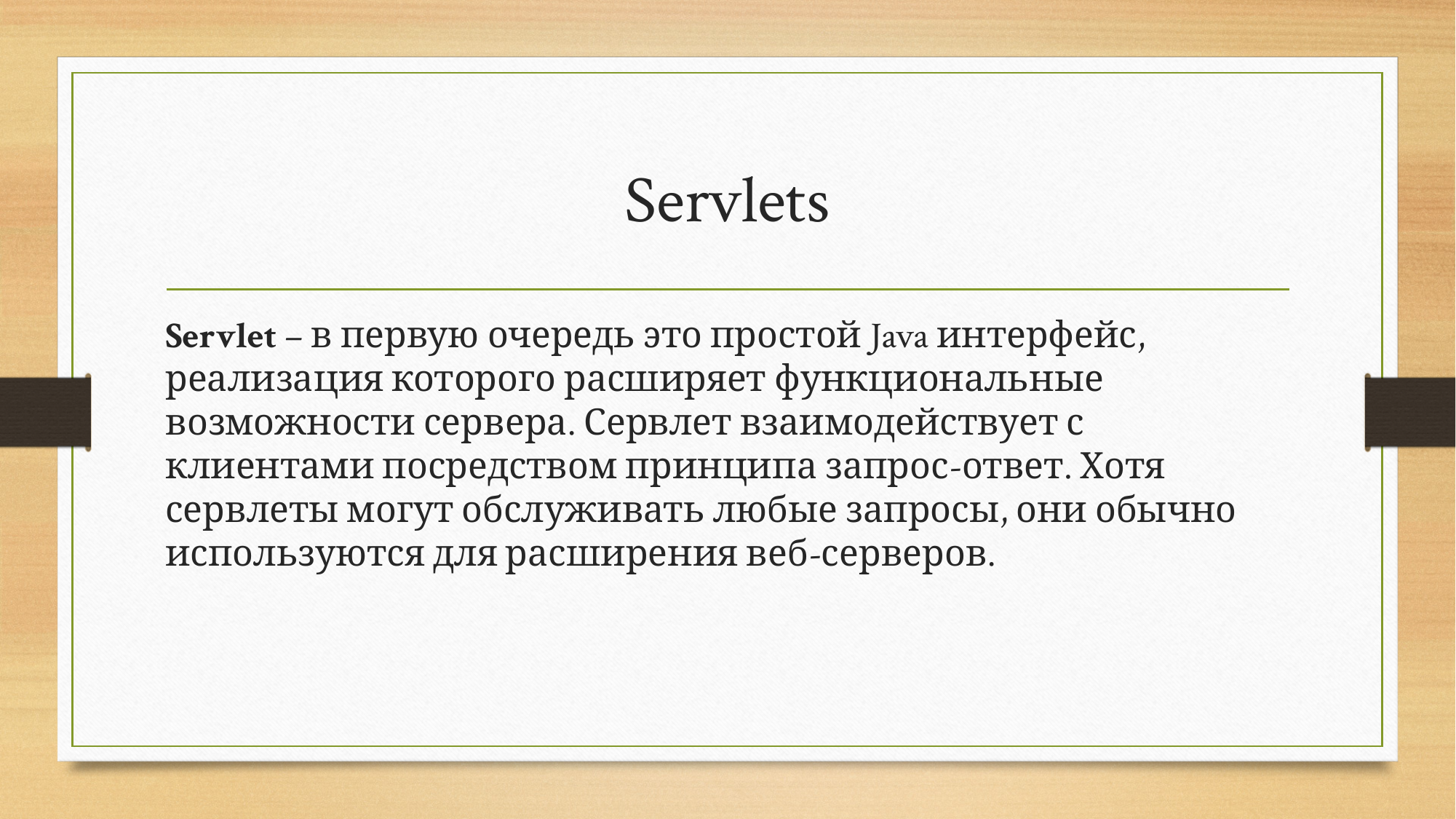

# Servlets
Servlet – в первую очередь это простой Java интерфейс, реализация которого расширяет функциональные возможности сервера. Сервлет взаимодействует с клиентами посредством принципа запрос-ответ. Хотя сервлеты могут обслуживать любые запросы, они обычно используются для расширения веб-серверов.